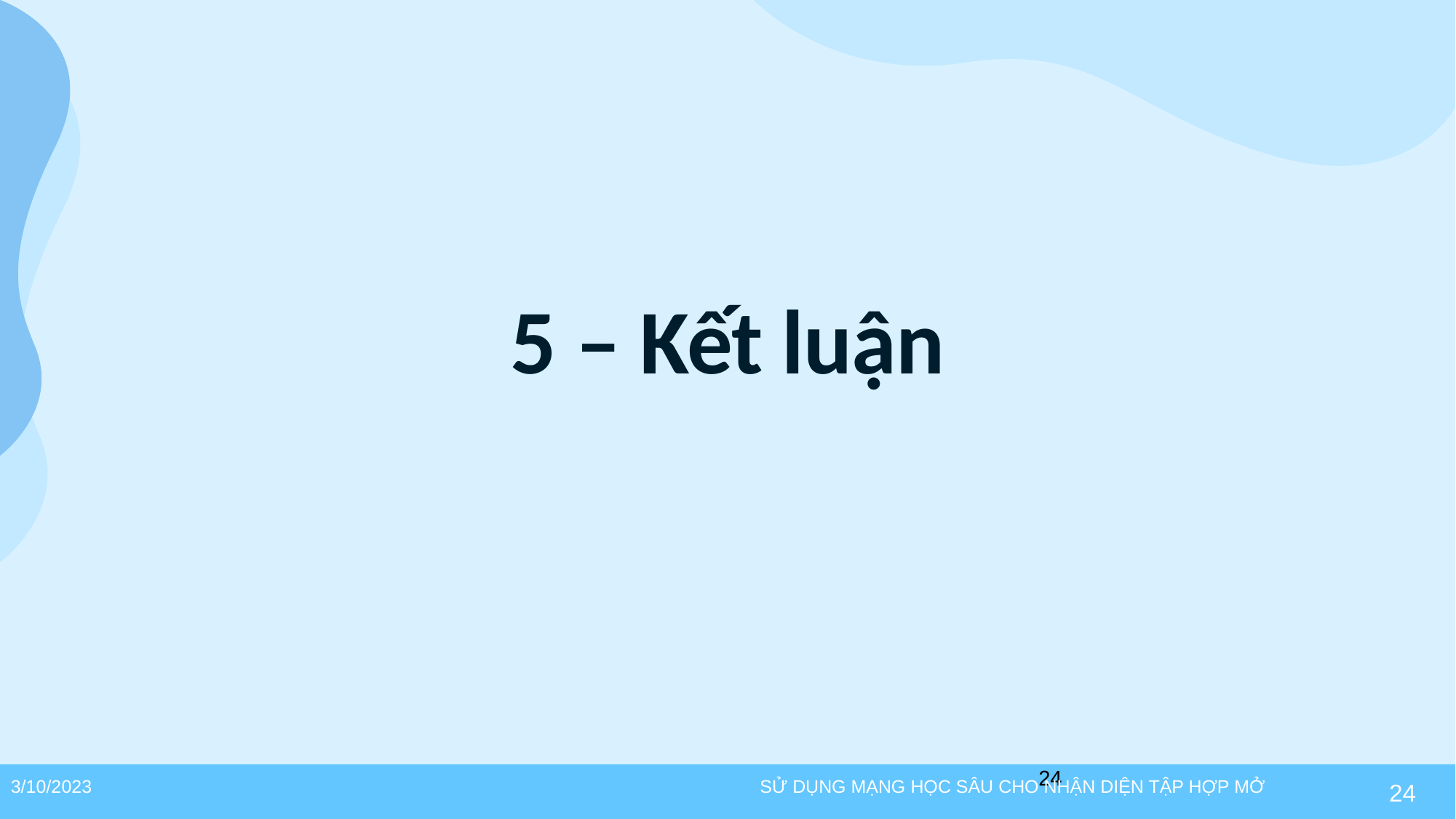

5 – Kết luận
24
3/10/2023
SỬ DỤNG MẠNG HỌC SÂU CHO NHẬN DIỆN TẬP HỢP MỞ